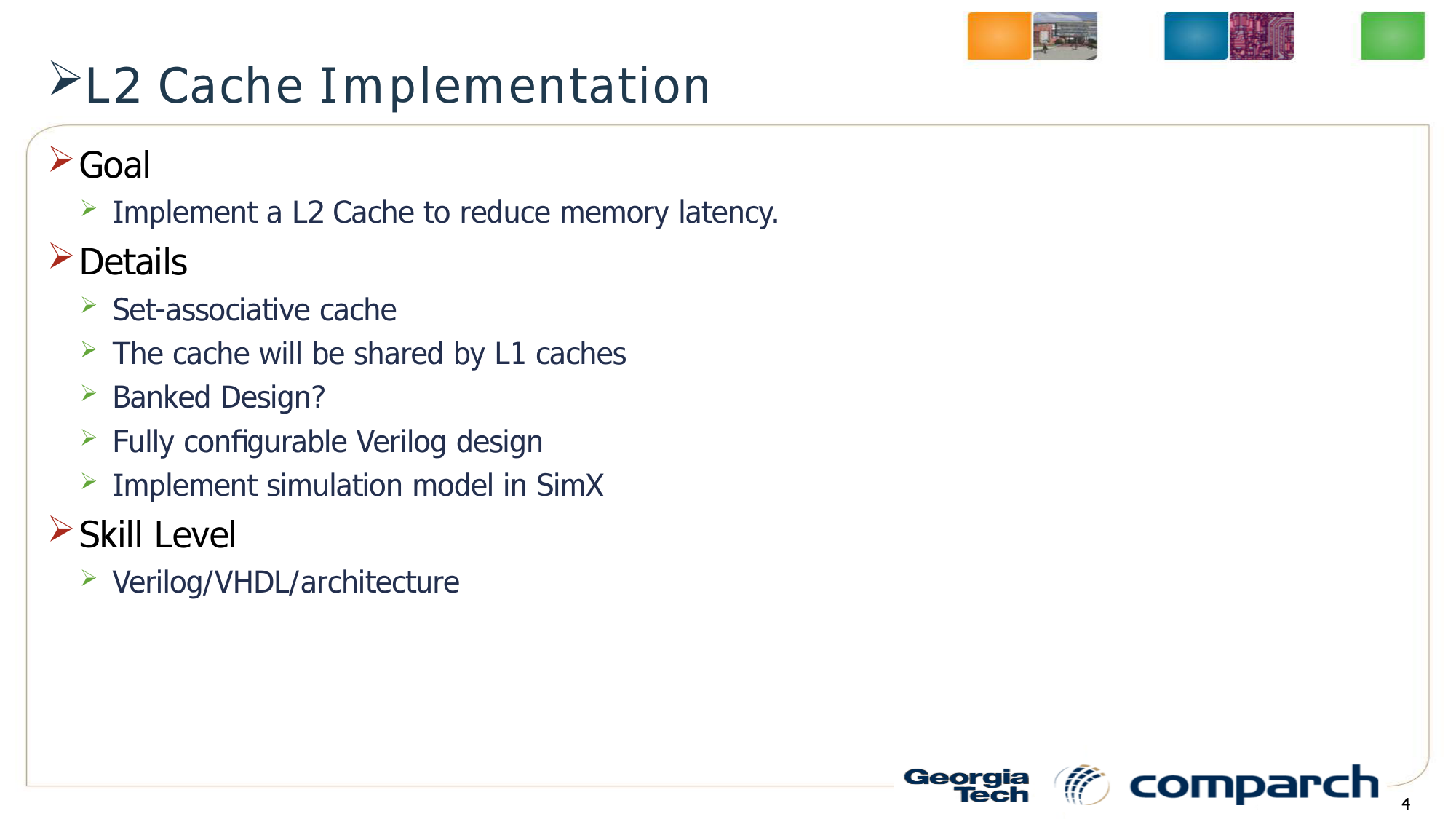

# L2 Cache Implementation
Goal
Implement a L2 Cache to reduce memory latency.
Details
Set-associative cache
The cache will be shared by L1 caches
Banked Design?
Fully configurable Verilog design
Implement simulation model in SimX
Skill Level
Verilog/VHDL/architecture

4